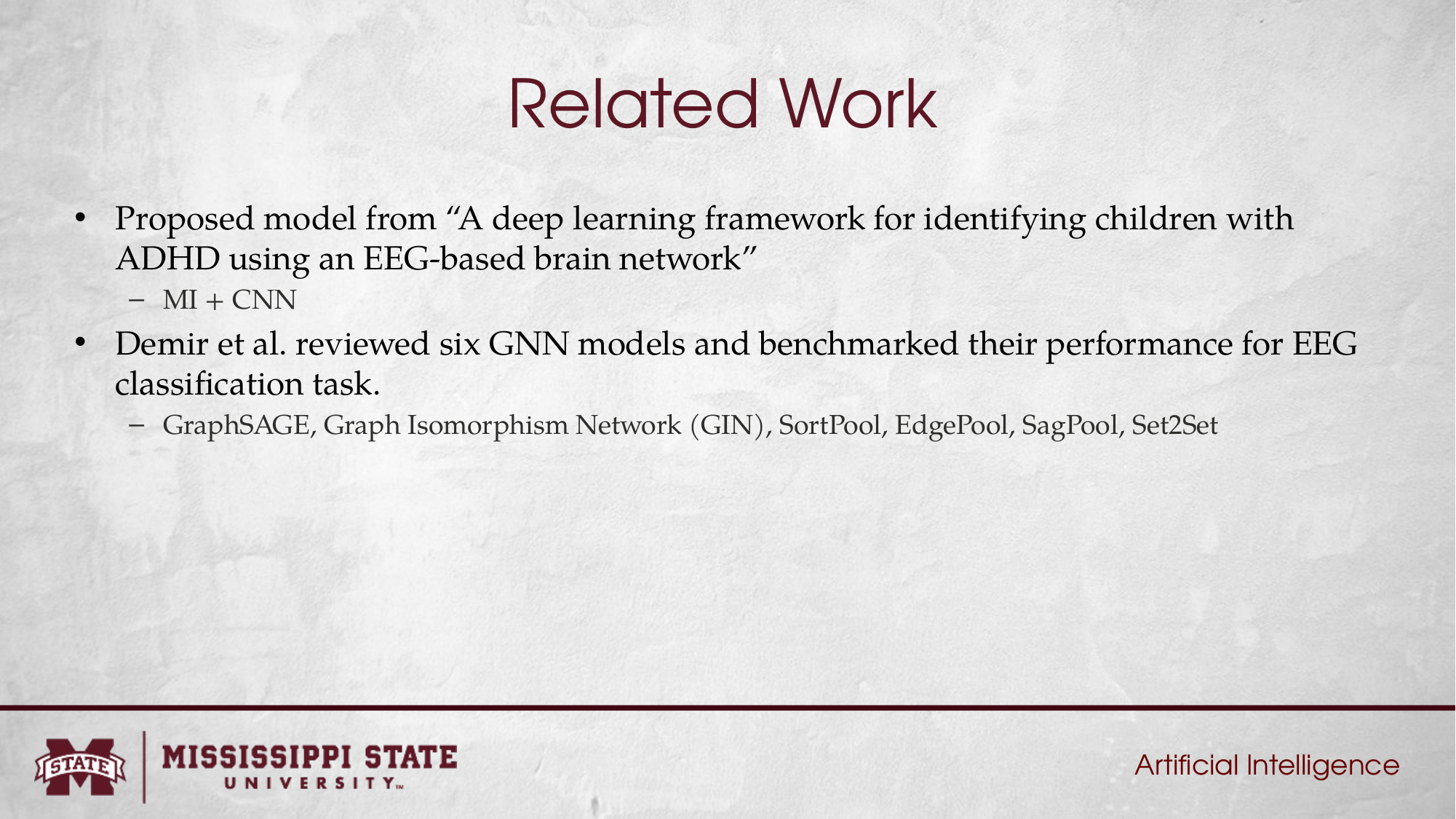

# Related Work
Proposed model from “A deep learning framework for identifying children with ADHD using an EEG-based brain network”
MI + CNN
Demir et al. reviewed six GNN models and benchmarked their performance for EEG classification task.
GraphSAGE, Graph Isomorphism Network (GIN), SortPool, EdgePool, SagPool, Set2Set